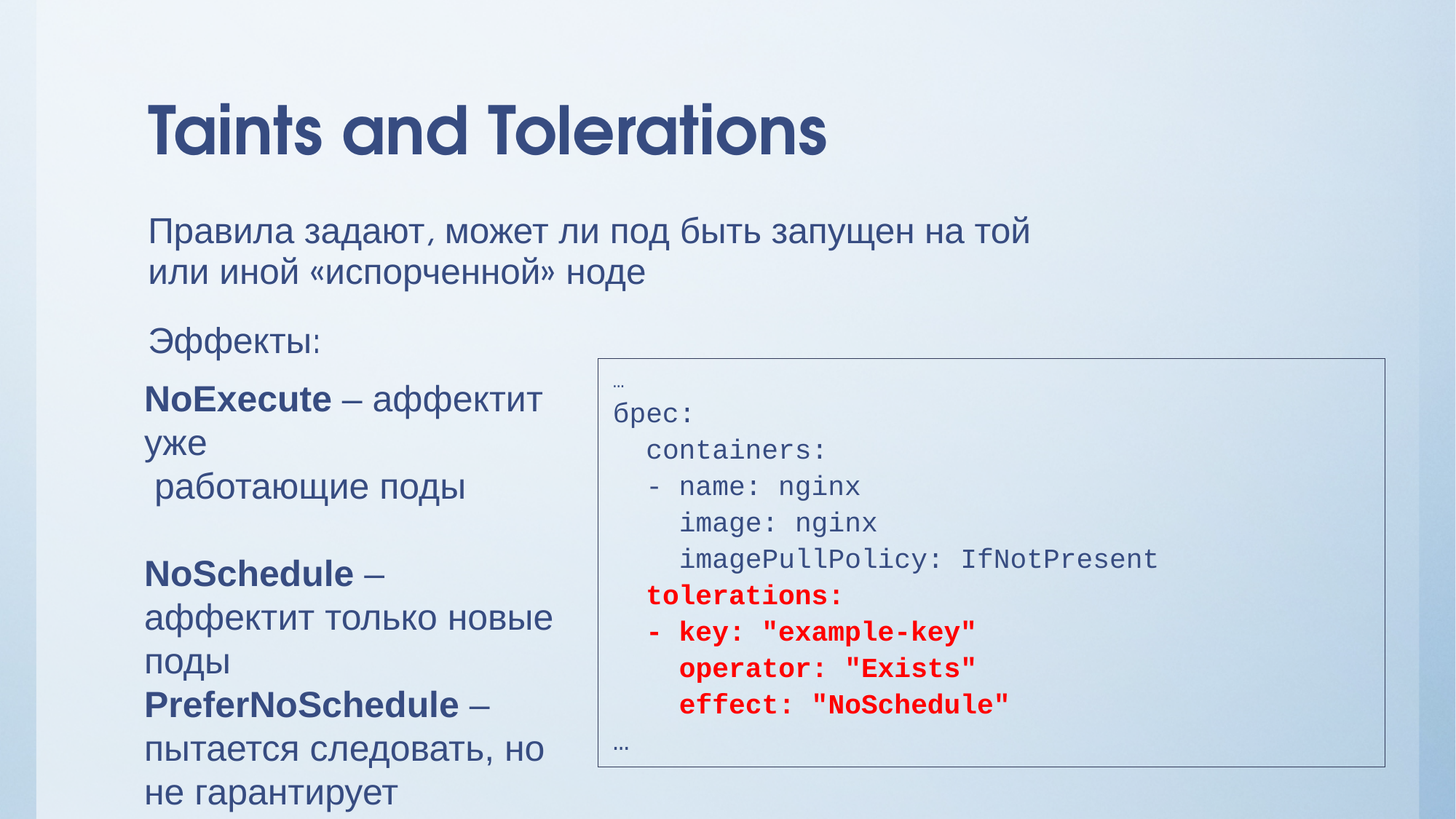

# Taints and Tolerations
Правила задают, может ли под быть запущен на той или иной «испорченной» ноде
Эффекты:
…
бpec:
  containers:
  - name: nginx
    image: nginx
    imagePullPolicy: IfNotPresent
  tolerations:
  - key: "example-key"
    operator: "Exists"
    effect: "NoSchedule"
…
NoExecute – аффектит уже
 работающие поды

NoSchedule – аффектит только новые поды
PreferNoSchedule – пытается следовать, но не гарантирует